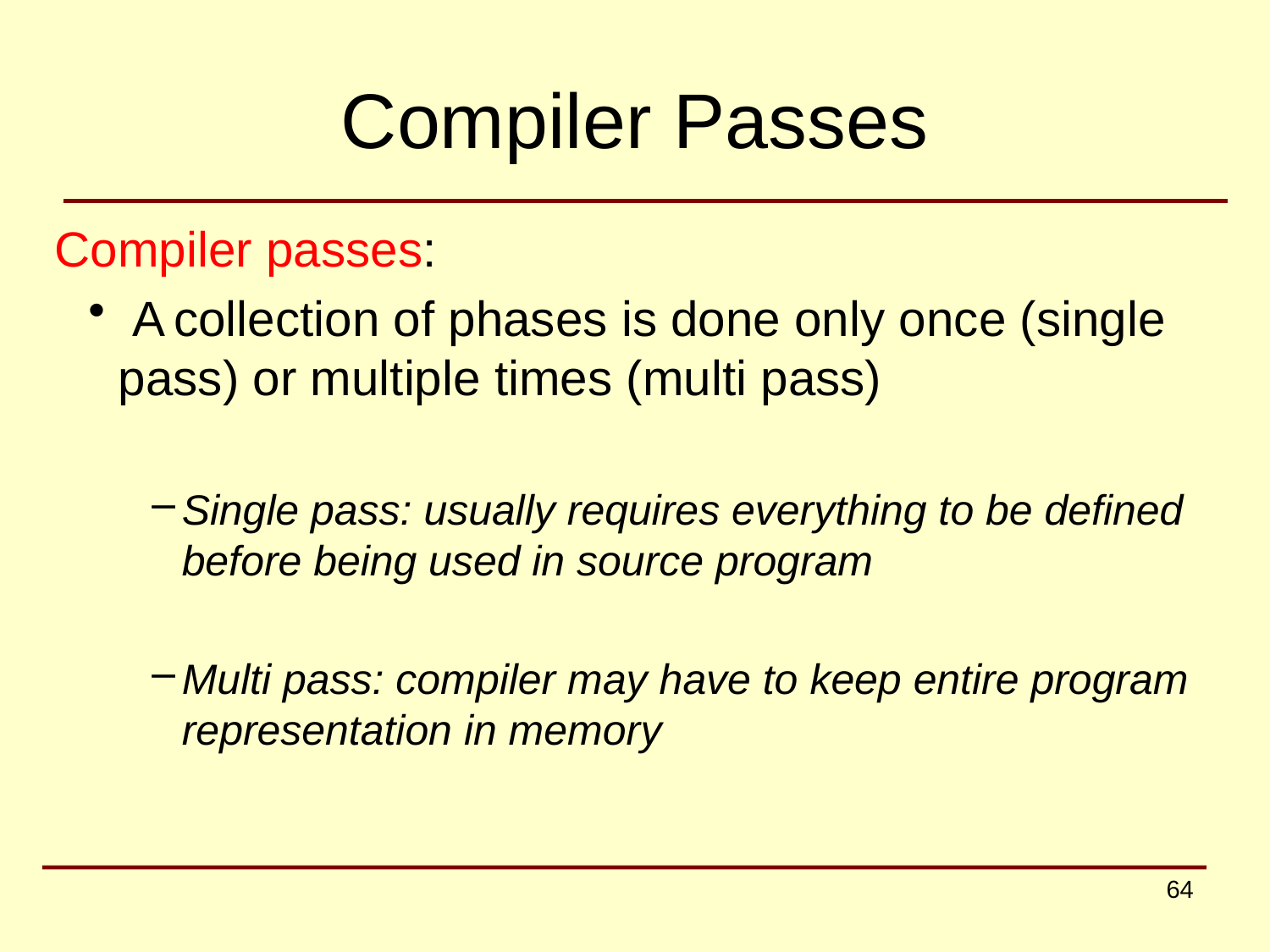

# Compiler Passes

Compiler passes:
 A collection of phases is done only once (single pass) or multiple times (multi pass)

Single pass: usually requires everything to be defined before being used in source program

Multi pass: compiler may have to keep entire program representation in memory
64